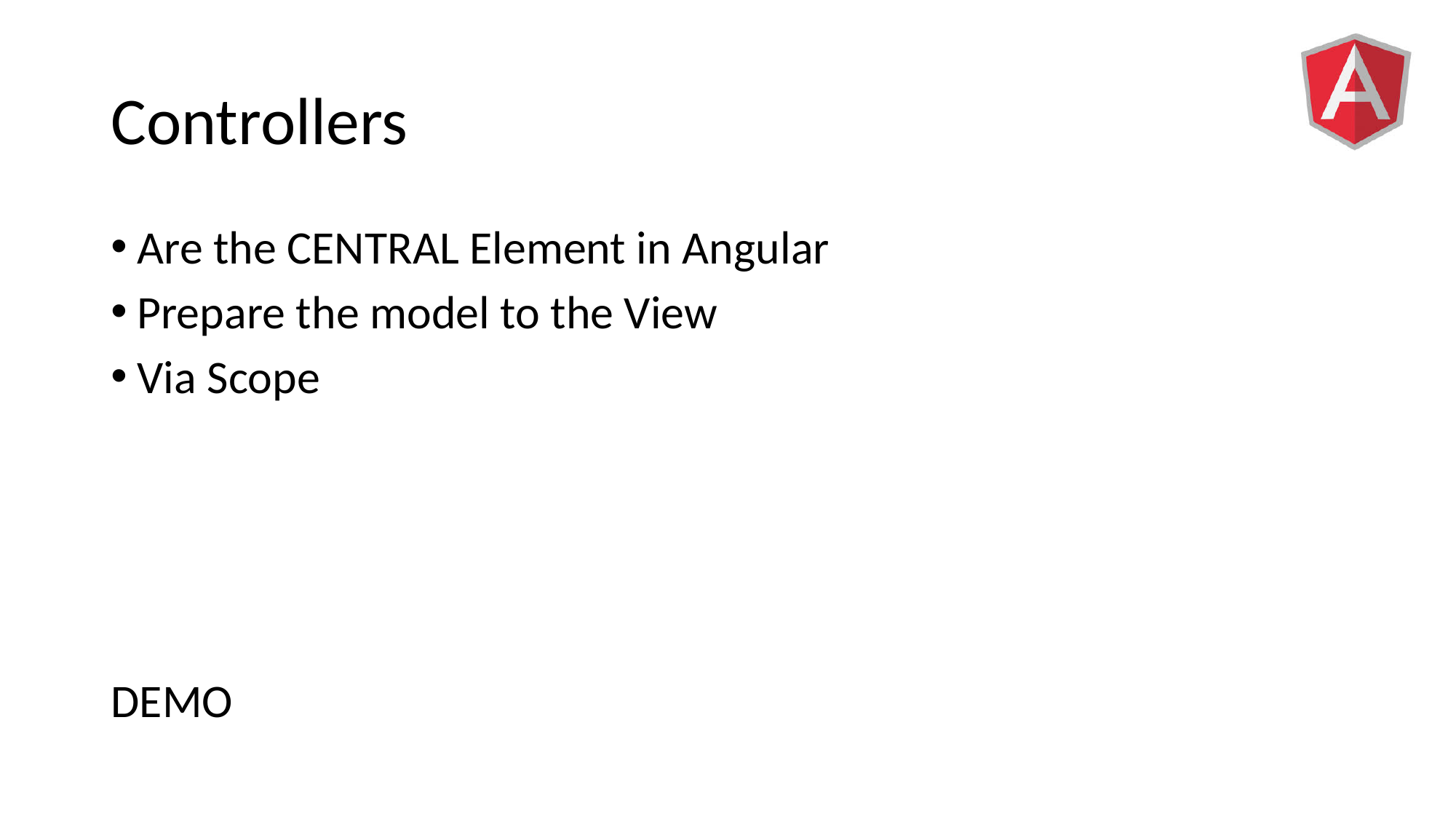

# Controllers
Are the CENTRAL Element in Angular
Prepare the model to the View
Via Scope

DEMO